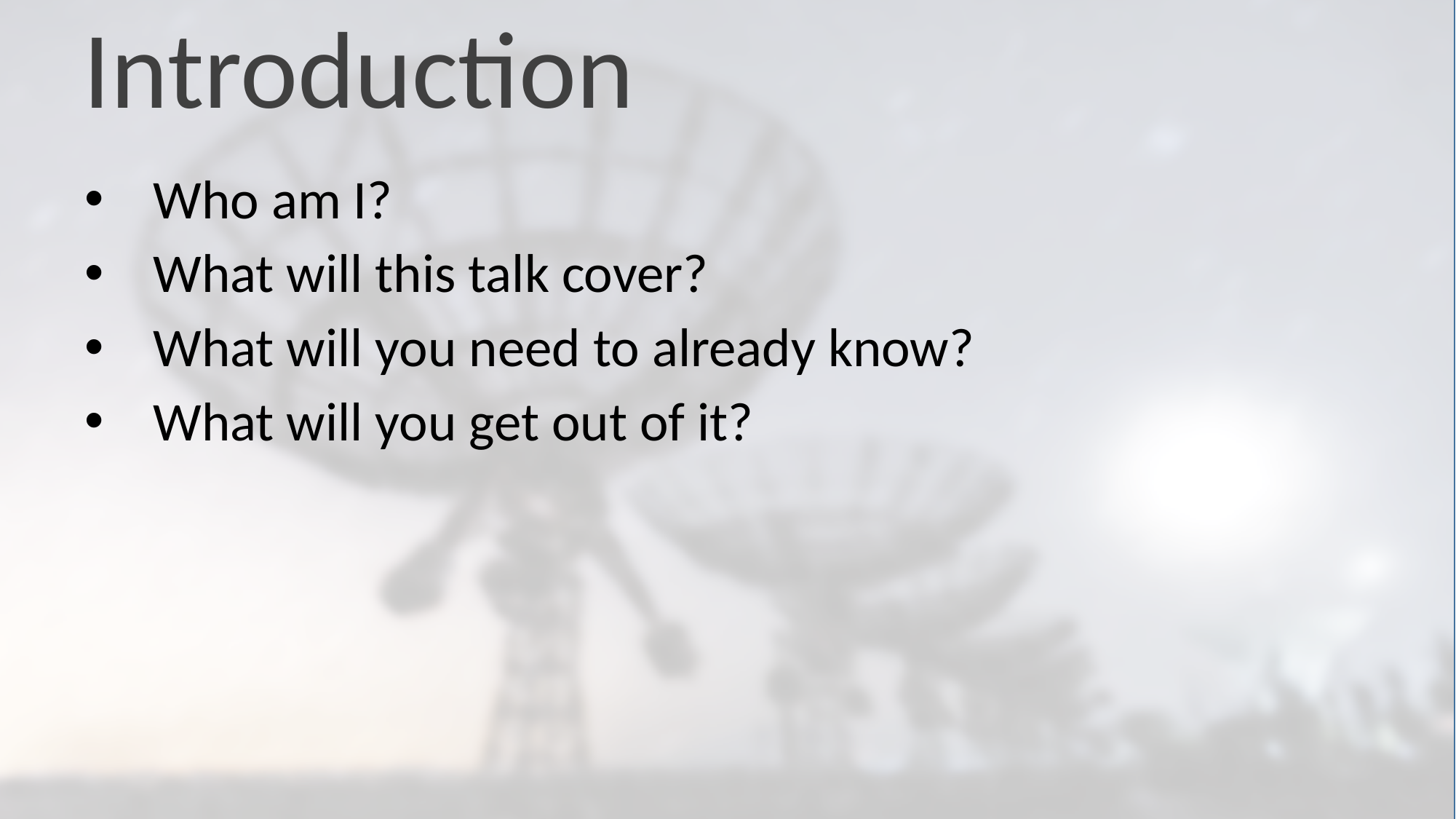

# Introduction
Who am I?
What will this talk cover?
What will you need to already know?
What will you get out of it?